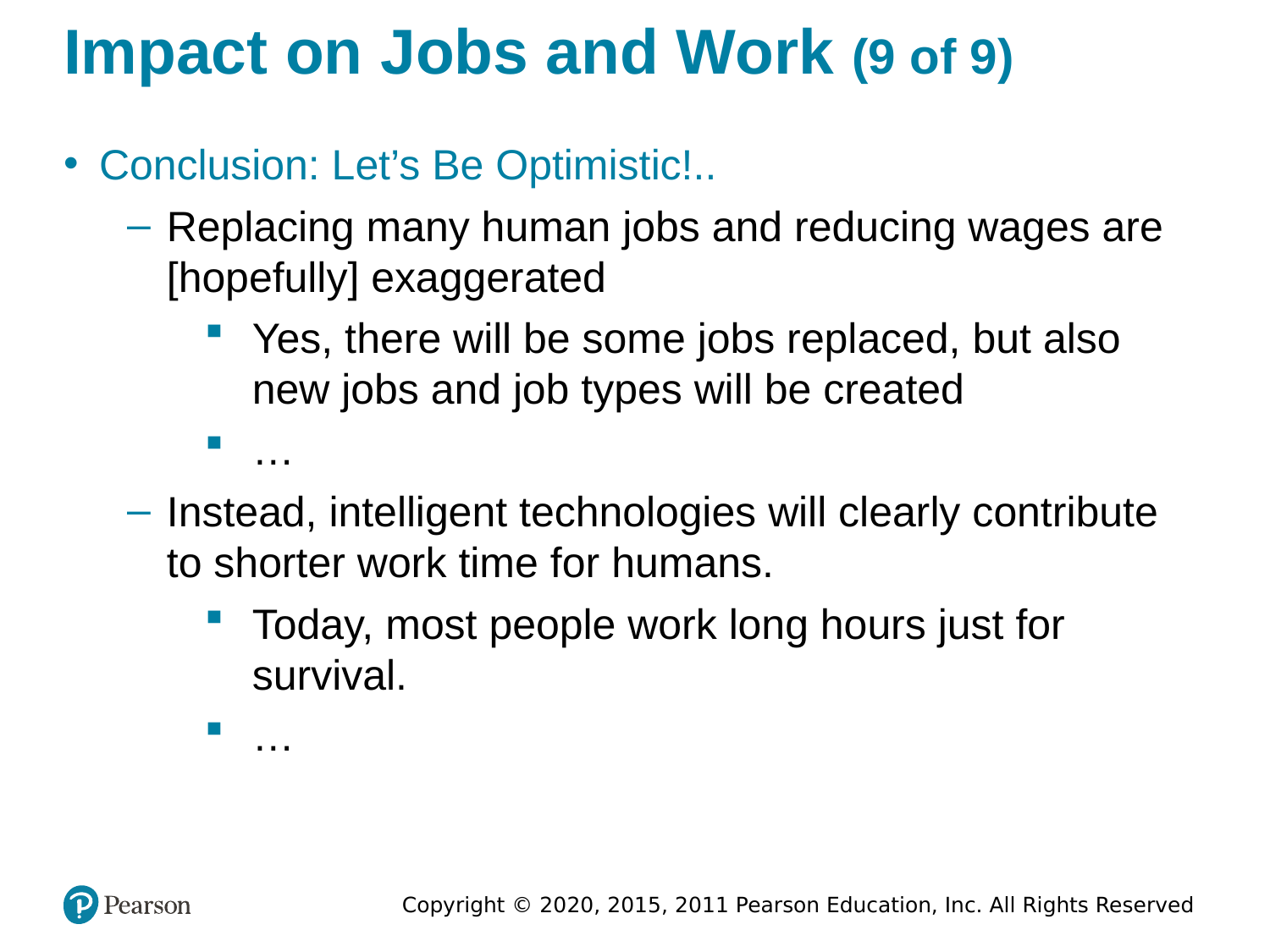

# Impact on Jobs and Work (9 of 9)
Conclusion: Let’s Be Optimistic!..
Replacing many human jobs and reducing wages are [hopefully] exaggerated
Yes, there will be some jobs replaced, but also new jobs and job types will be created
…
Instead, intelligent technologies will clearly contribute to shorter work time for humans.
Today, most people work long hours just for survival.
…